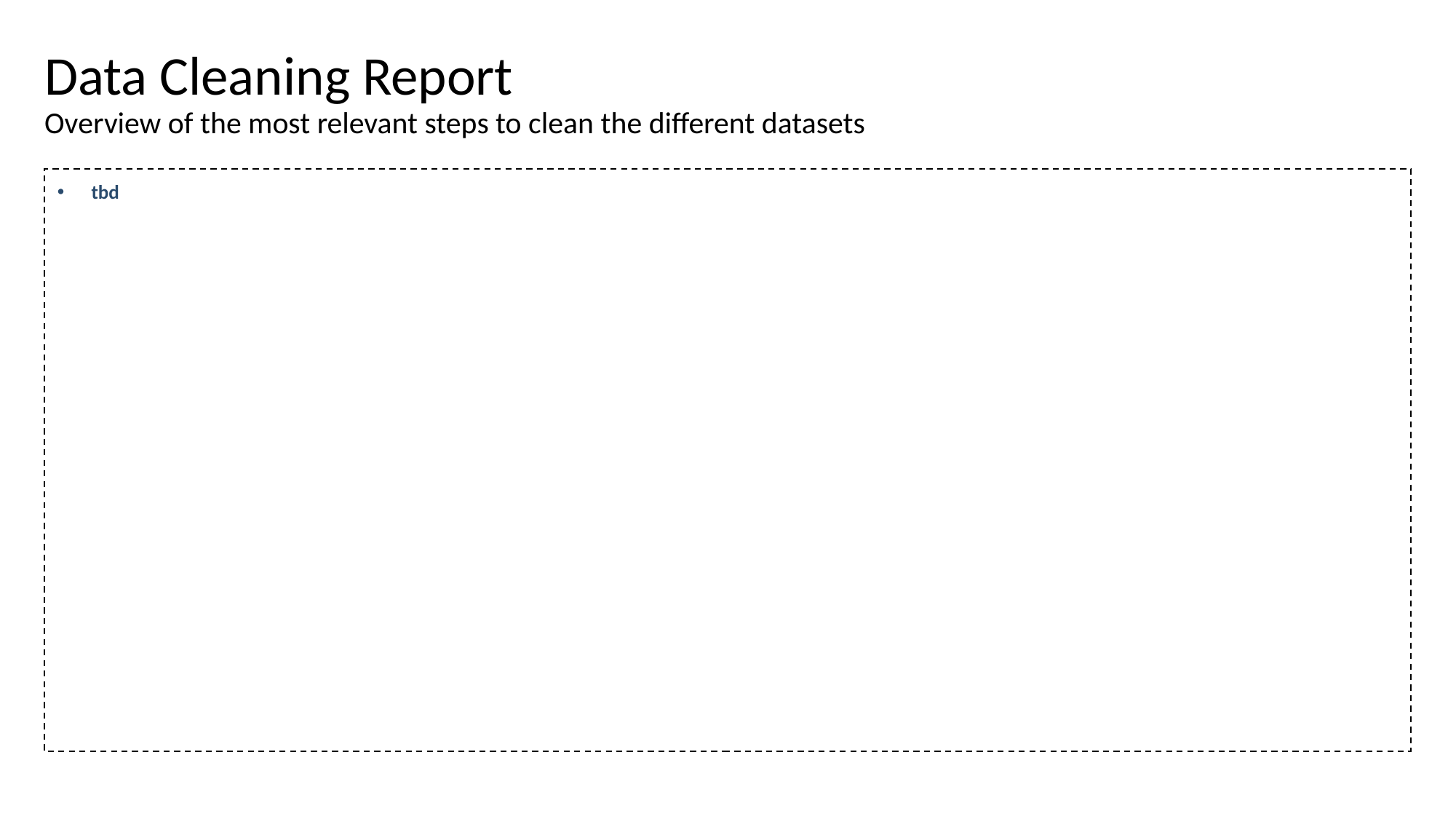

# Data Cleaning Report Overview of the most relevant steps to clean the different datasets
tbd